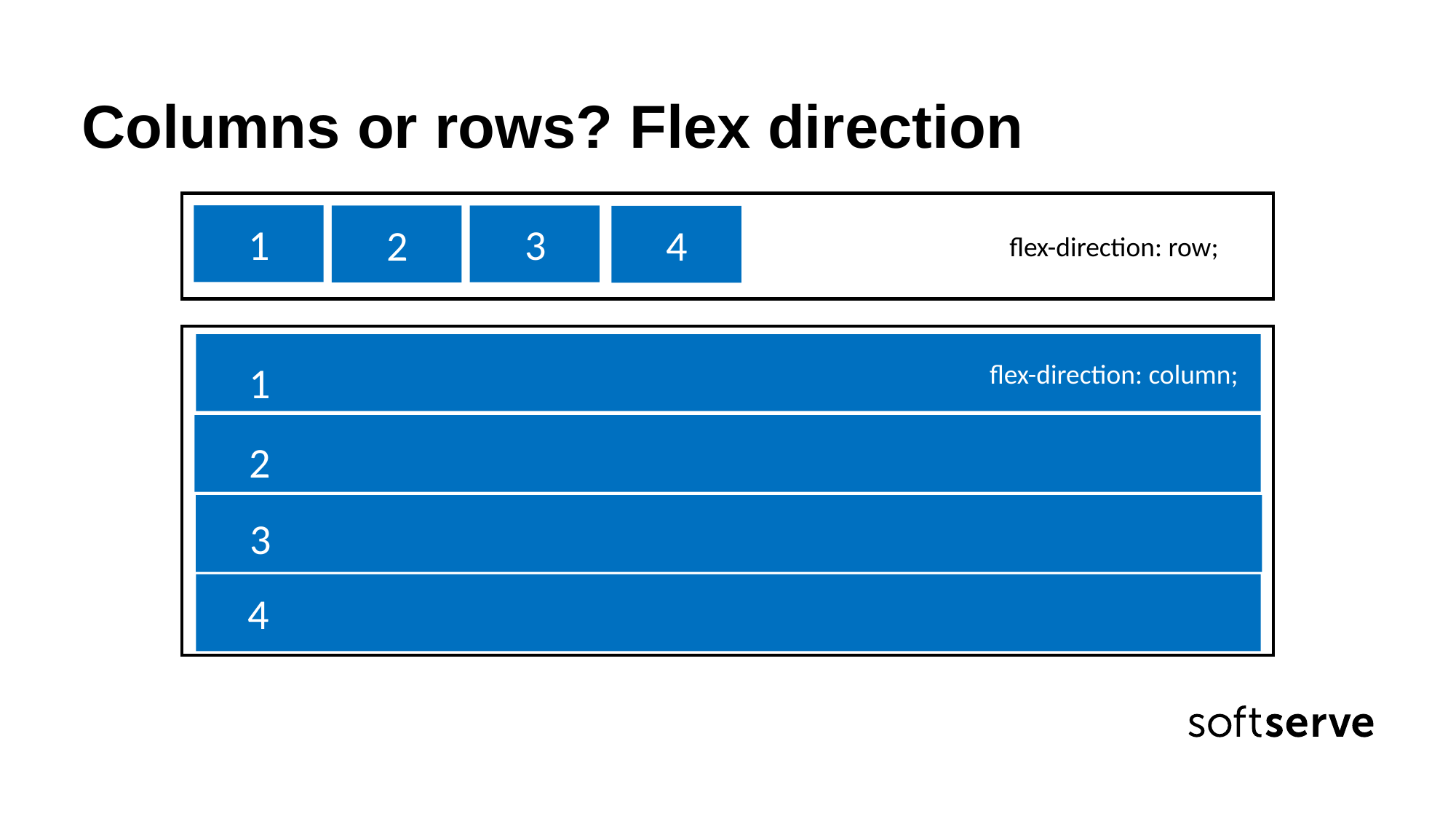

# Columns or rows? Flex direction

1
3
2
4
flex-direction: row;

1
flex-direction: column;

2

3

4